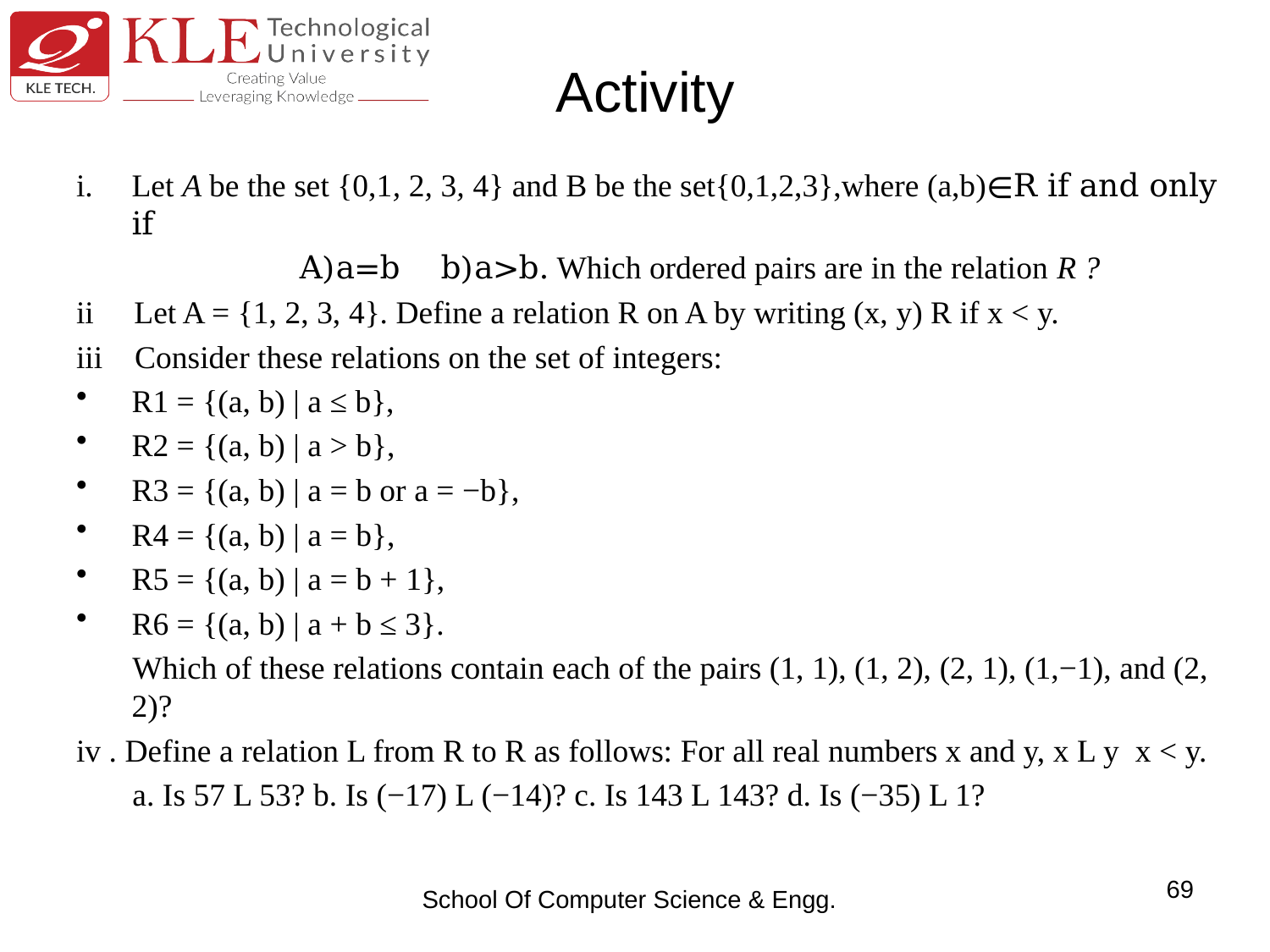

# Activity
Let A be the set {0,1, 2, 3, 4} and B be the set{0,1,2,3},where (a,b)∊R if and only if
                      A)a=b    b)a>b. Which ordered pairs are in the relation R ?
ii     Let A = {1, 2, 3, 4}. Define a relation R on A by writing (x, y) R if x < y.
iii    Consider these relations on the set of integers:
R1 = {(a, b) | a ≤ b},
R2 = {(a, b) | a > b},
R3 = {(a, b) | a = b or a = −b},
R4 = {(a, b) | a = b},
R5 = {(a, b) | a = b + 1},
R6 = {(a, b) | a + b ≤ 3}.
       Which of these relations contain each of the pairs (1, 1), (1, 2), (2, 1), (1,−1), and (2, 2)?
iv . Define a relation L from R to R as follows: For all real numbers x and y, x L y  x < y.
       a. Is 57 L 53? b. Is (−17) L (−14)? c. Is 143 L 143? d. Is (−35) L 1?
69